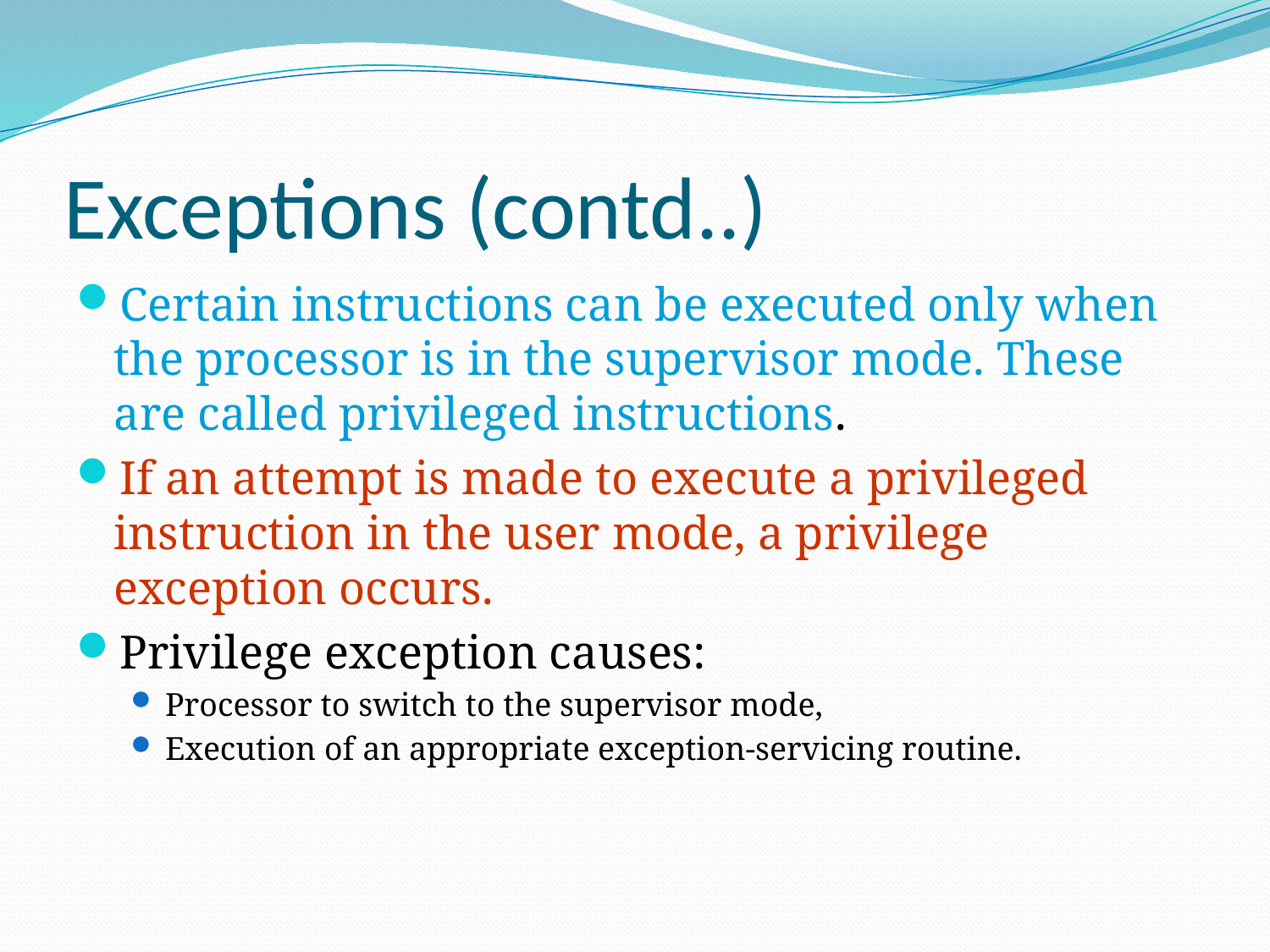

# Exceptions (contd..)
Certain instructions can be executed only when the processor is in the supervisor mode. These are called privileged instructions.
If an attempt is made to execute a privileged instruction in the user mode, a privilege exception occurs.
Privilege exception causes:
Processor to switch to the supervisor mode,
Execution of an appropriate exception-servicing routine.